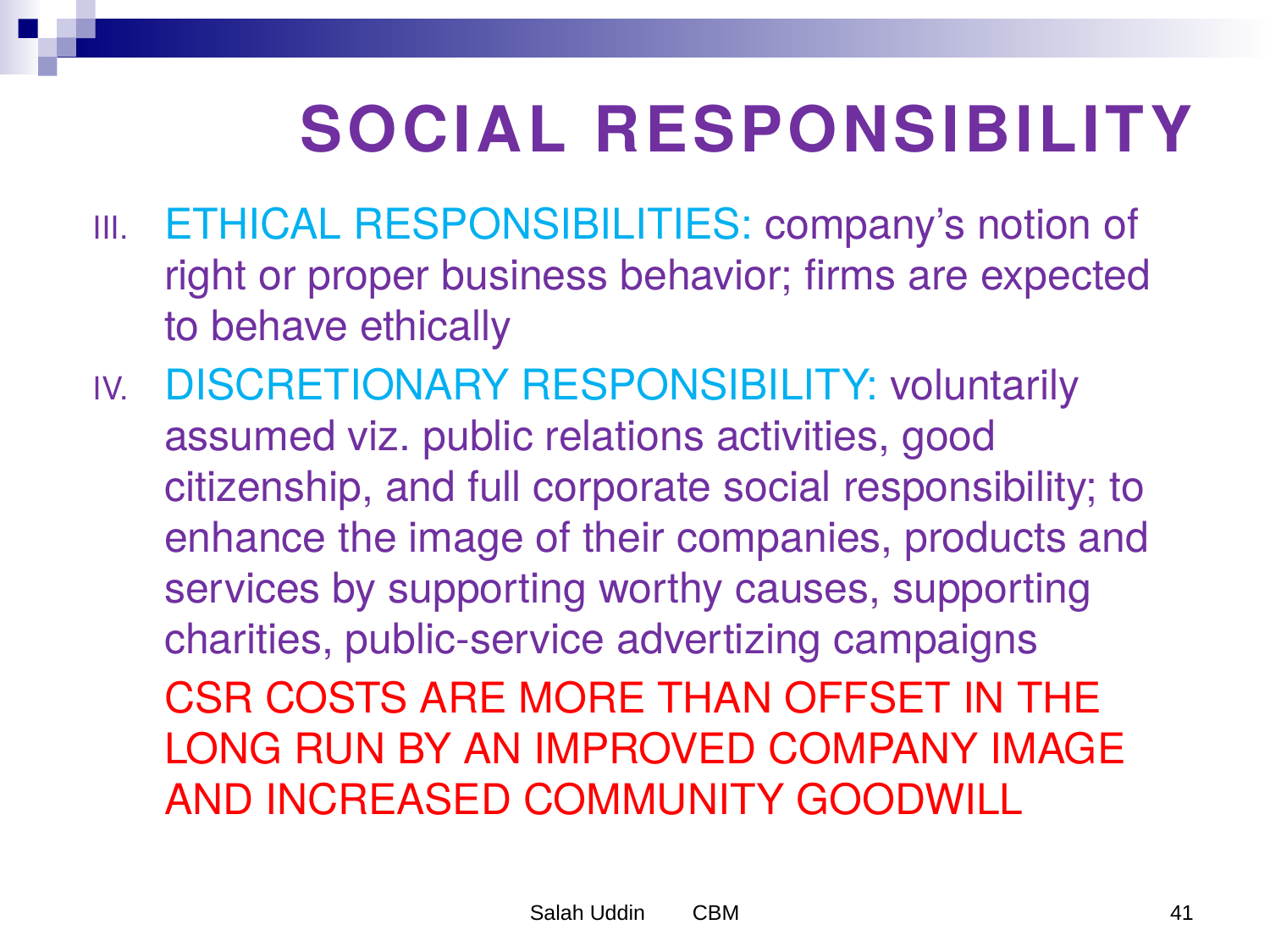

# SOCIAL RESPONSIBILITY
ETHICAL RESPONSIBILITIES: company’s notion of right or proper business behavior; firms are expected to behave ethically
DISCRETIONARY RESPONSIBILITY: voluntarily assumed viz. public relations activities, good citizenship, and full corporate social responsibility; to enhance the image of their companies, products and services by supporting worthy causes, supporting charities, public-service advertizing campaigns
	CSR COSTS ARE MORE THAN OFFSET IN THE LONG RUN BY AN IMPROVED COMPANY IMAGE AND INCREASED COMMUNITY GOODWILL
Salah Uddin        CBM
41